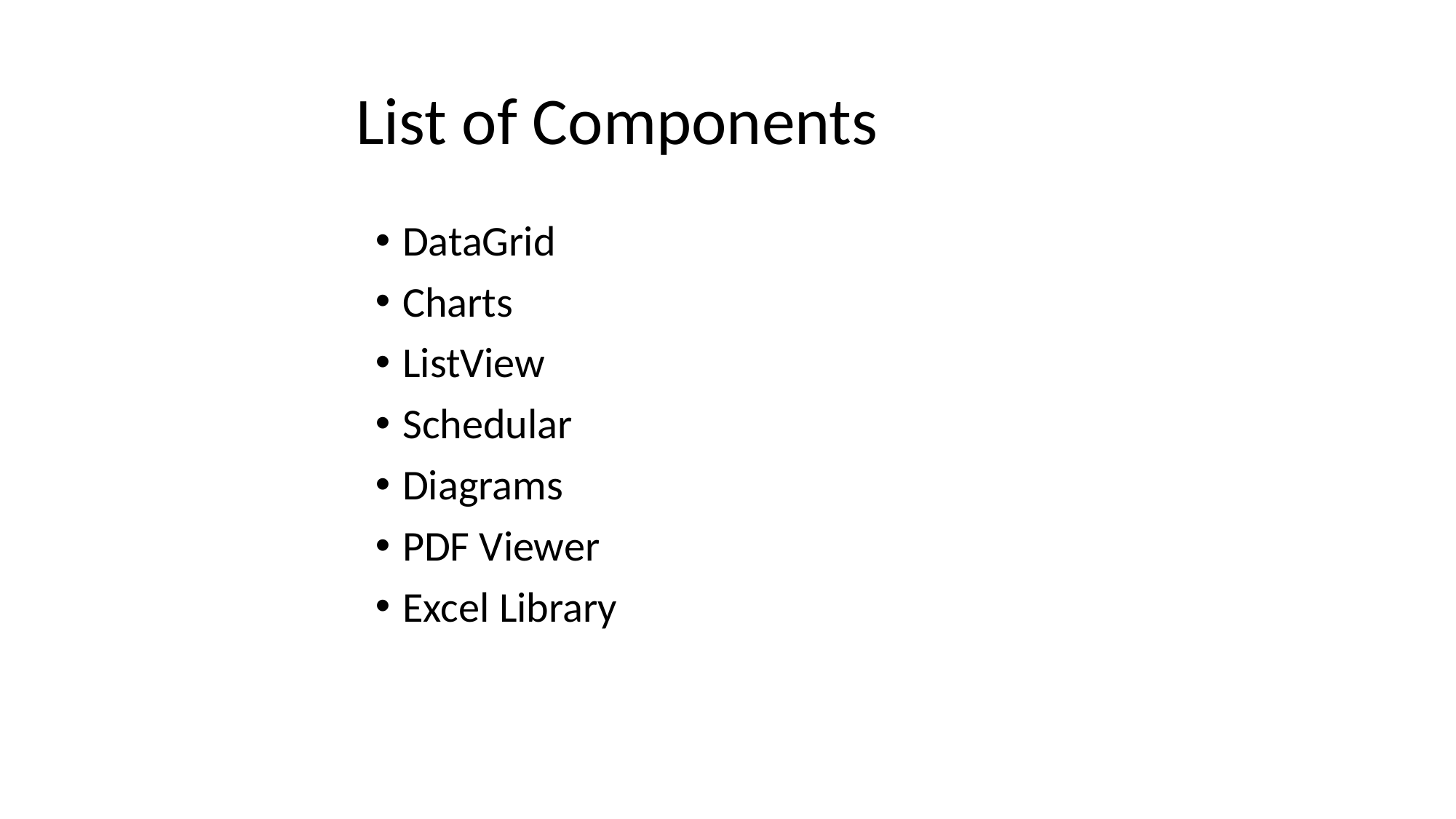

# List of Components
DataGrid
Charts
ListView
Schedular
Diagrams
PDF Viewer
Excel Library